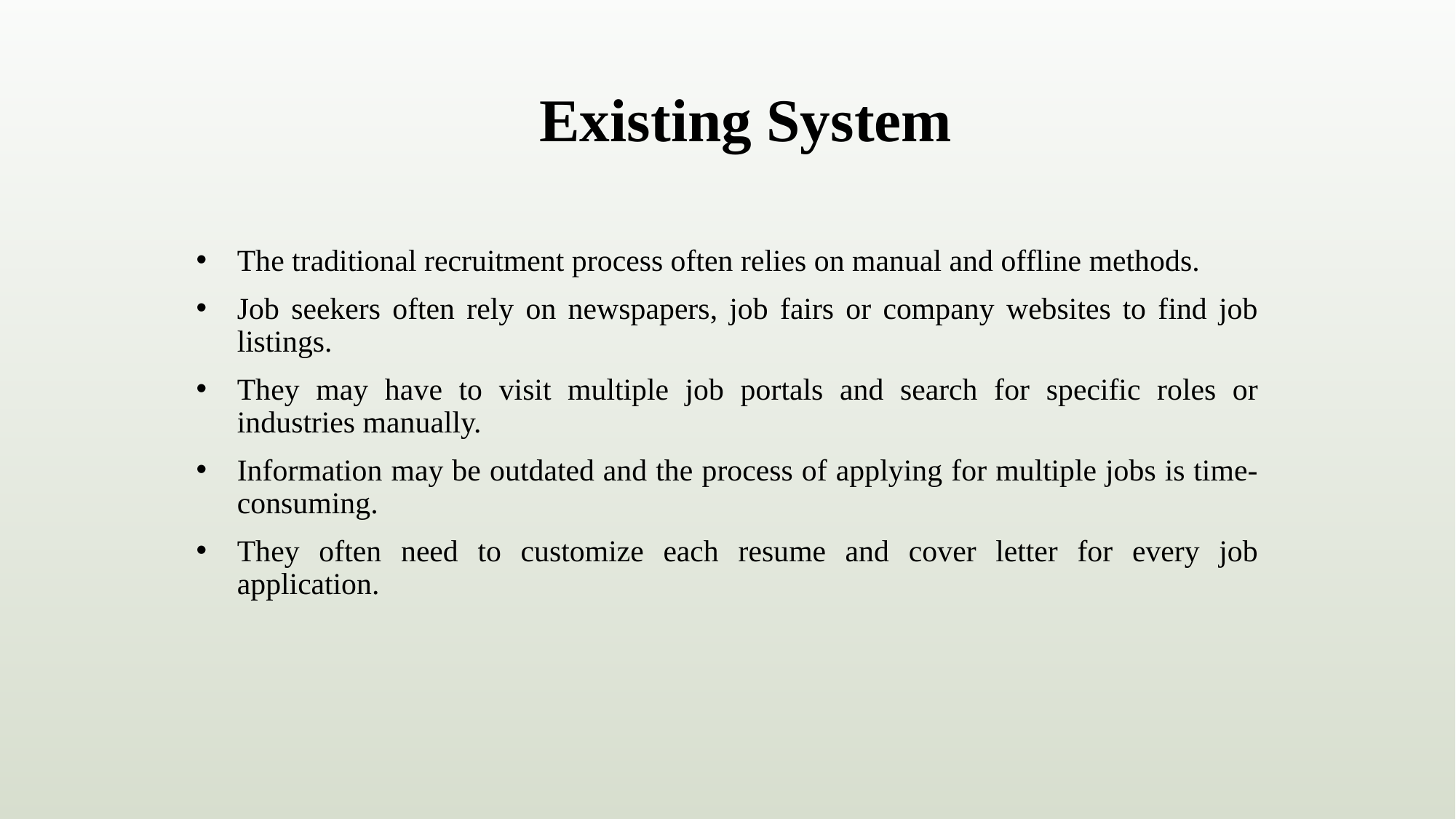

# Existing System
The traditional recruitment process often relies on manual and offline methods.
Job seekers often rely on newspapers, job fairs or company websites to find job listings.
They may have to visit multiple job portals and search for specific roles or industries manually.
Information may be outdated and the process of applying for multiple jobs is time-consuming.
They often need to customize each resume and cover letter for every job application.